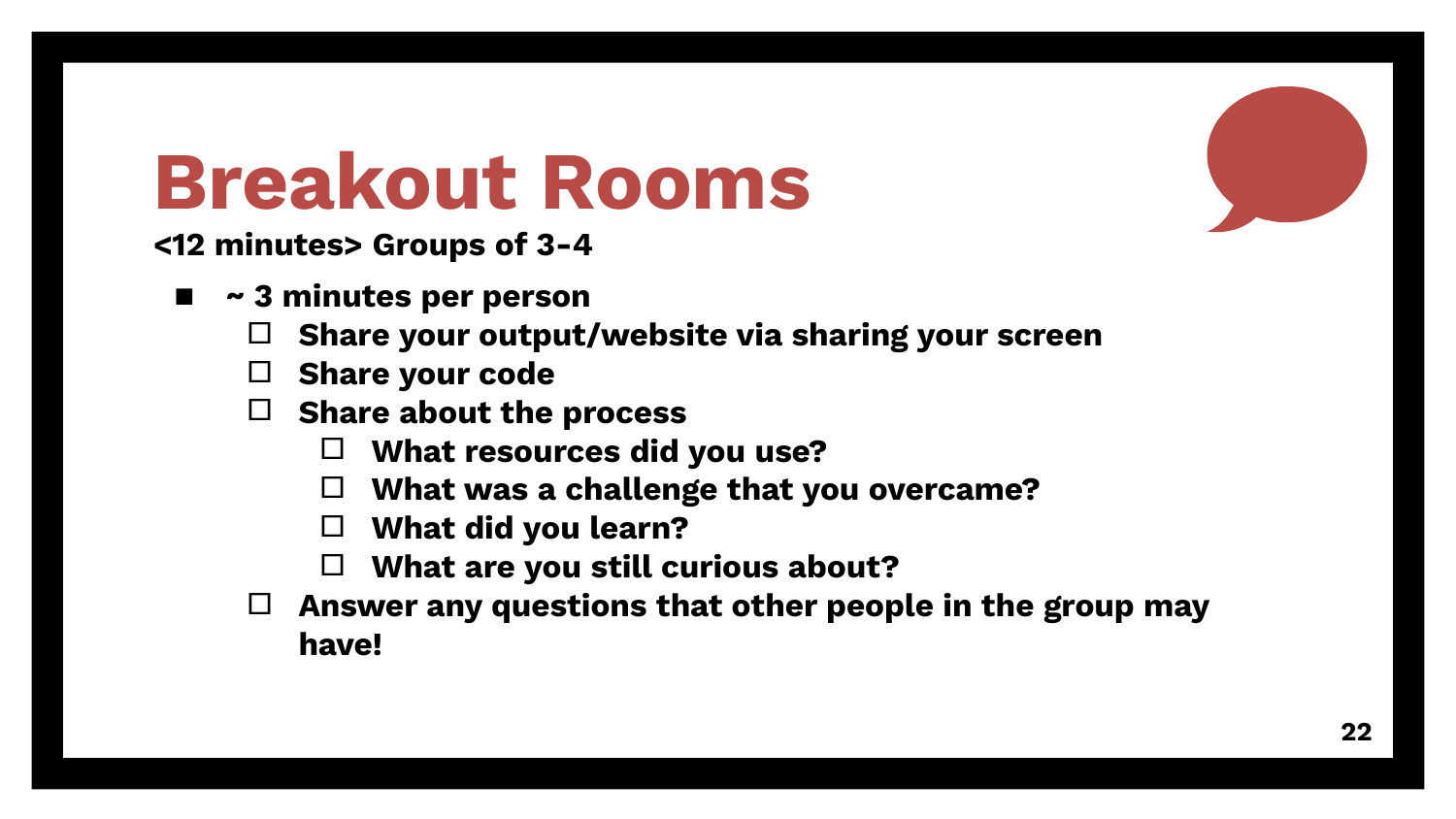

# Breakout Rooms

<12 minutes> Groups of 3-4
~ 3 minutes per person
Share your output/website via sharing your screen
Share your code
Share about the process
What resources did you use?
What was a challenge that you overcame?
What did you learn?
What are you still curious about?
Answer any questions that other people in the group may have!
22